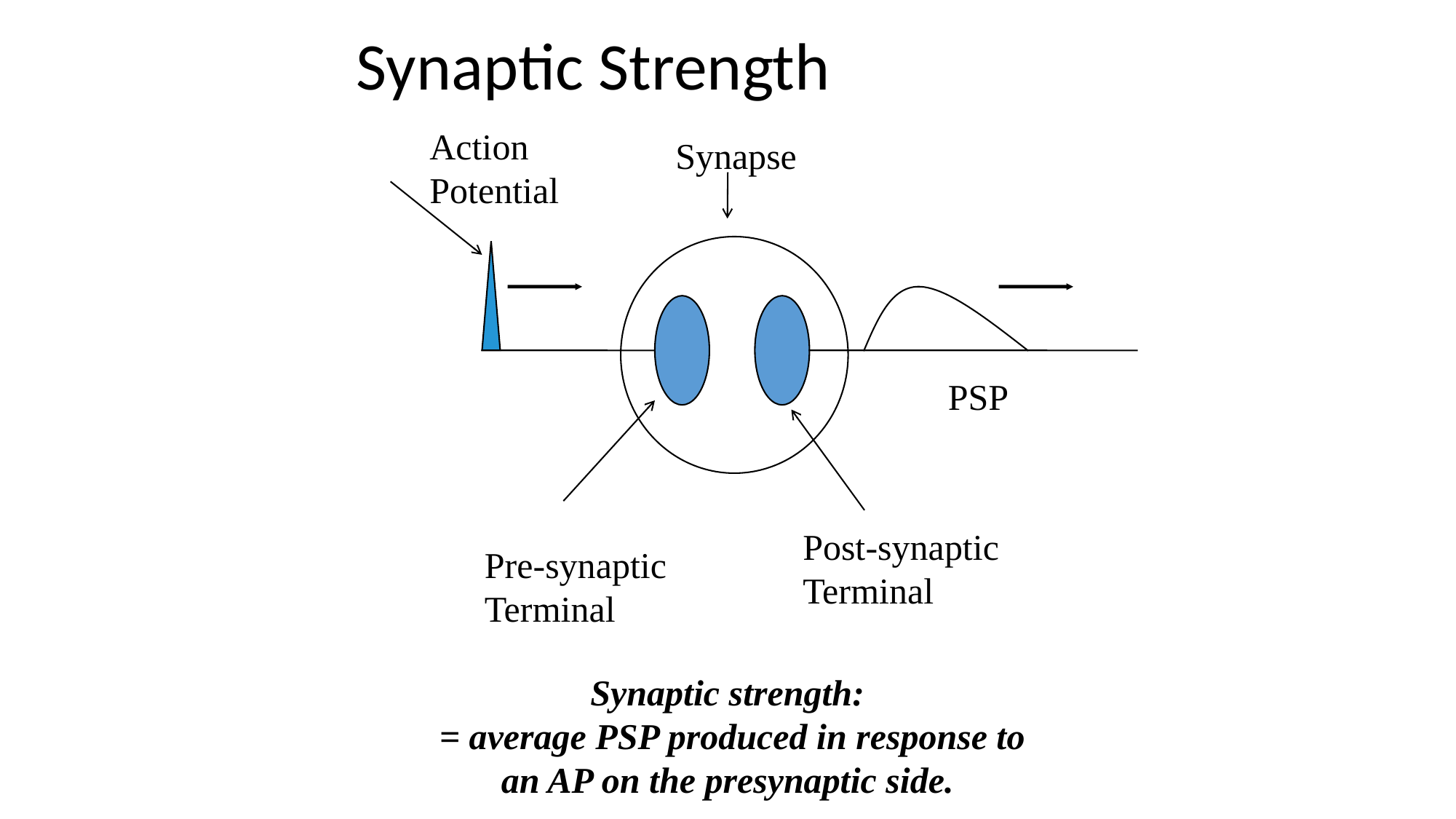

# Synaptic Strength
Action
Potential
Synapse

PSP
Post-synaptic
Terminal
Pre-synaptic
Terminal
Synaptic strength:
 = average PSP produced in response to
an AP on the presynaptic side.